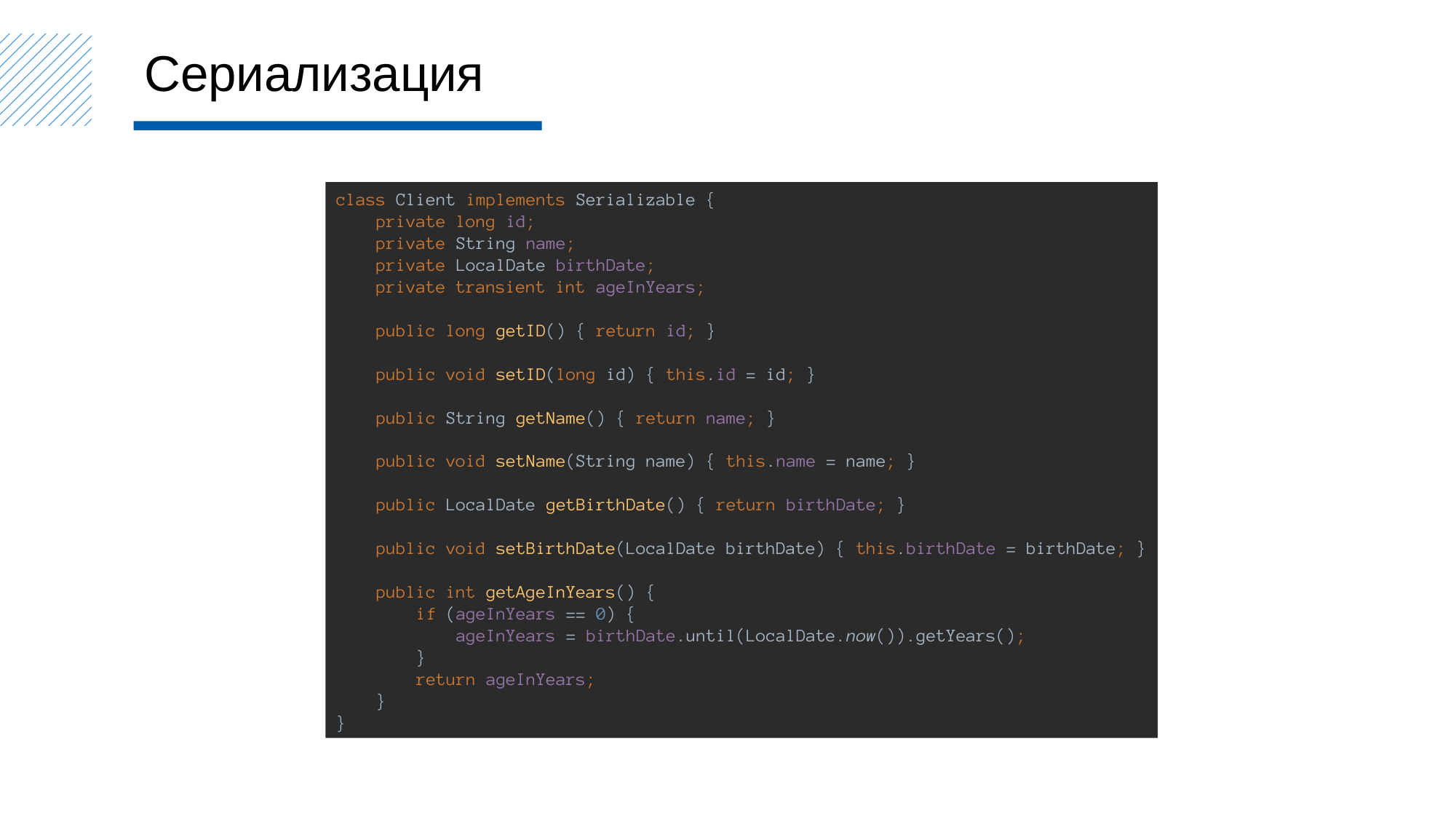

Сериализация
class Client implements Serializable {
    private long id;
    private String name;
    private LocalDate birthDate;
    private transient int ageInYears;
    public long getID() { return id; }
    public void setID(long id) { this.id = id; }
    public String getName() { return name; }
    public void setName(String name) { this.name = name; }
    public LocalDate getBirthDate() { return birthDate; }
    public void setBirthDate(LocalDate birthDate) { this.birthDate = birthDate; }
    public int getAgeInYears() {
        if (ageInYears == 0) {
            ageInYears = birthDate.until(LocalDate.now()).getYears();
        }
        return ageInYears;
    }
}